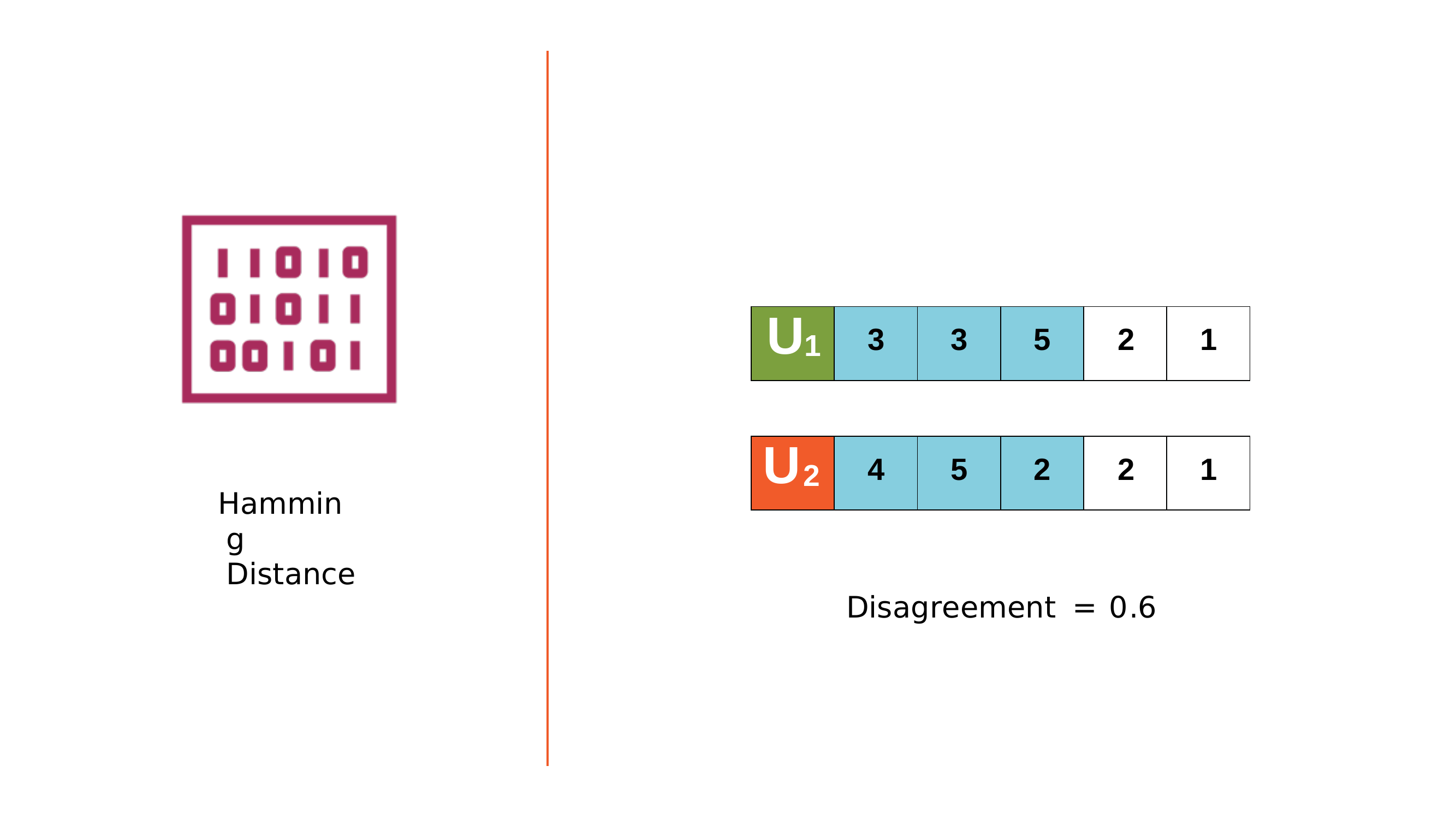

U1
| U1 | 3 | 3 | 5 | 2 | 1 |
| --- | --- | --- | --- | --- | --- |

3
3
5
2
1
U2
| U2 | 4 | 5 | 2 | 2 | 1 |
| --- | --- | --- | --- | --- | --- |

4
5
2
2
1
Hamming  Distance
Disagreement	=	0.6